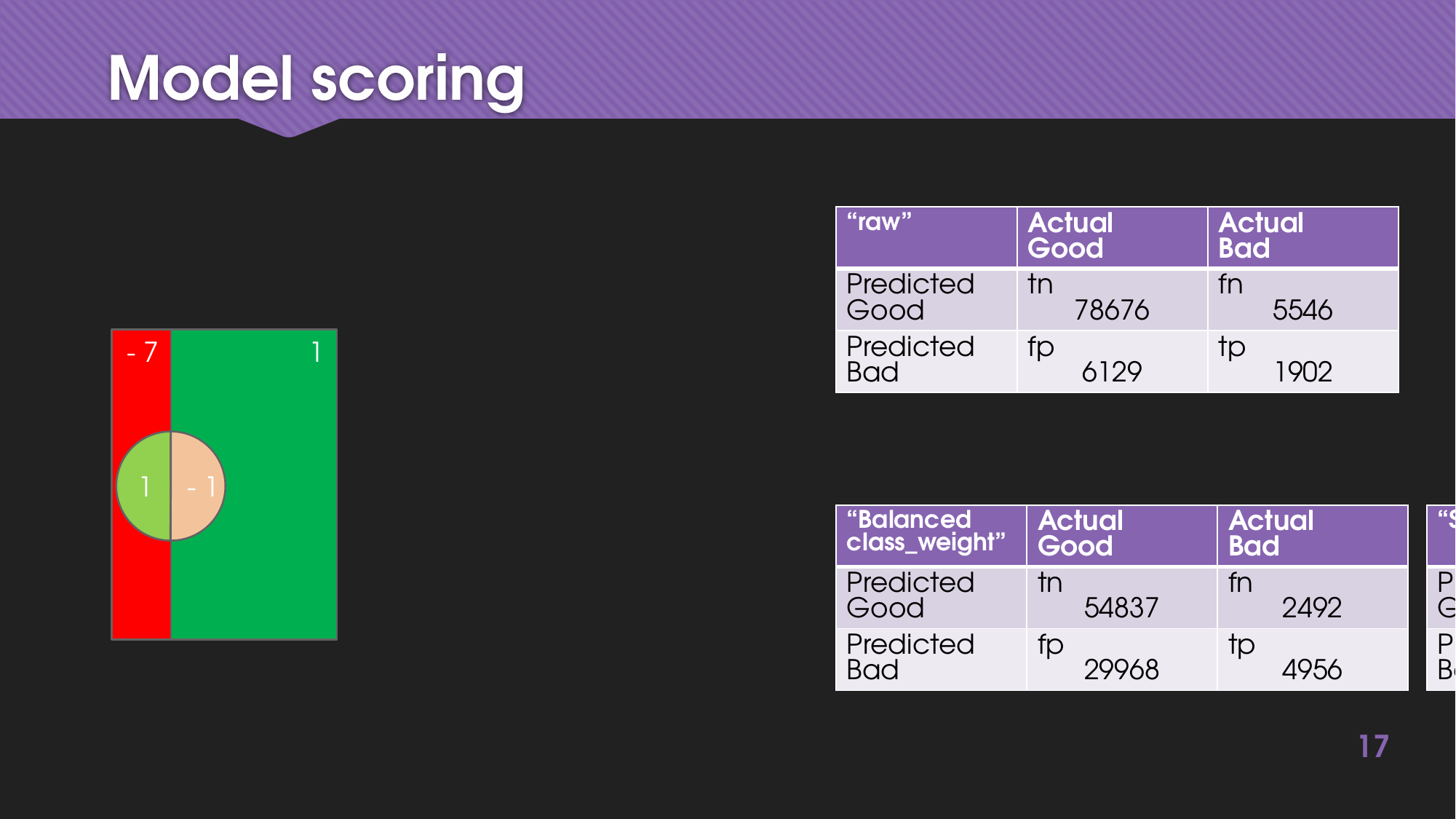

# Model scoring
| “raw” | Actual Good | Actual Bad |
| --- | --- | --- |
| Predicted Good | tn 78676 | fn 5546 |
| Predicted Bad | fp 6129 | tp 1902 |

- 7

1

1
- 1
| “Balanced class\_weight” | Actual Good | Actual Bad |
| --- | --- | --- |
| Predicted Good | tn 54837 | fn 2492 |
| Predicted Bad | fp 29968 | tp 4956 |
| “SMOTE” | Actual Good | Actual Bad |
| --- | --- | --- |
| Predicted Good | tn xx | fn xx |
| Predicted Bad | fp xx | tp xx |
17